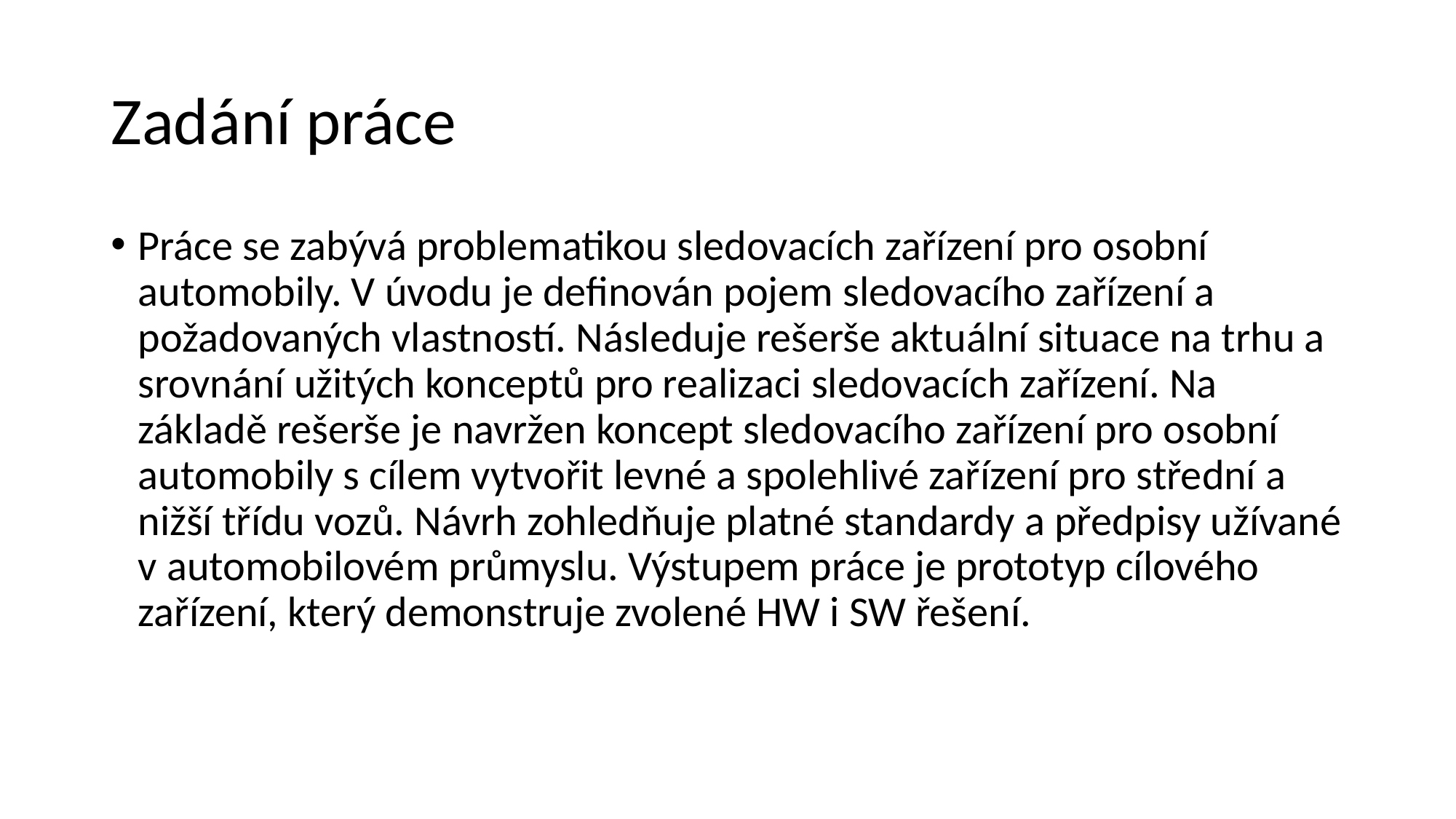

# Zadání práce
Práce se zabývá problematikou sledovacích zařízení pro osobní automobily. V úvodu je definován pojem sledovacího zařízení a požadovaných vlastností. Následuje rešerše aktuální situace na trhu a srovnání užitých konceptů pro realizaci sledovacích zařízení. Na základě rešerše je navržen koncept sledovacího zařízení pro osobní automobily s cílem vytvořit levné a spolehlivé zařízení pro střední a nižší třídu vozů. Návrh zohledňuje platné standardy a předpisy užívané v automobilovém průmyslu. Výstupem práce je prototyp cílového zařízení, který demonstruje zvolené HW i SW řešení.